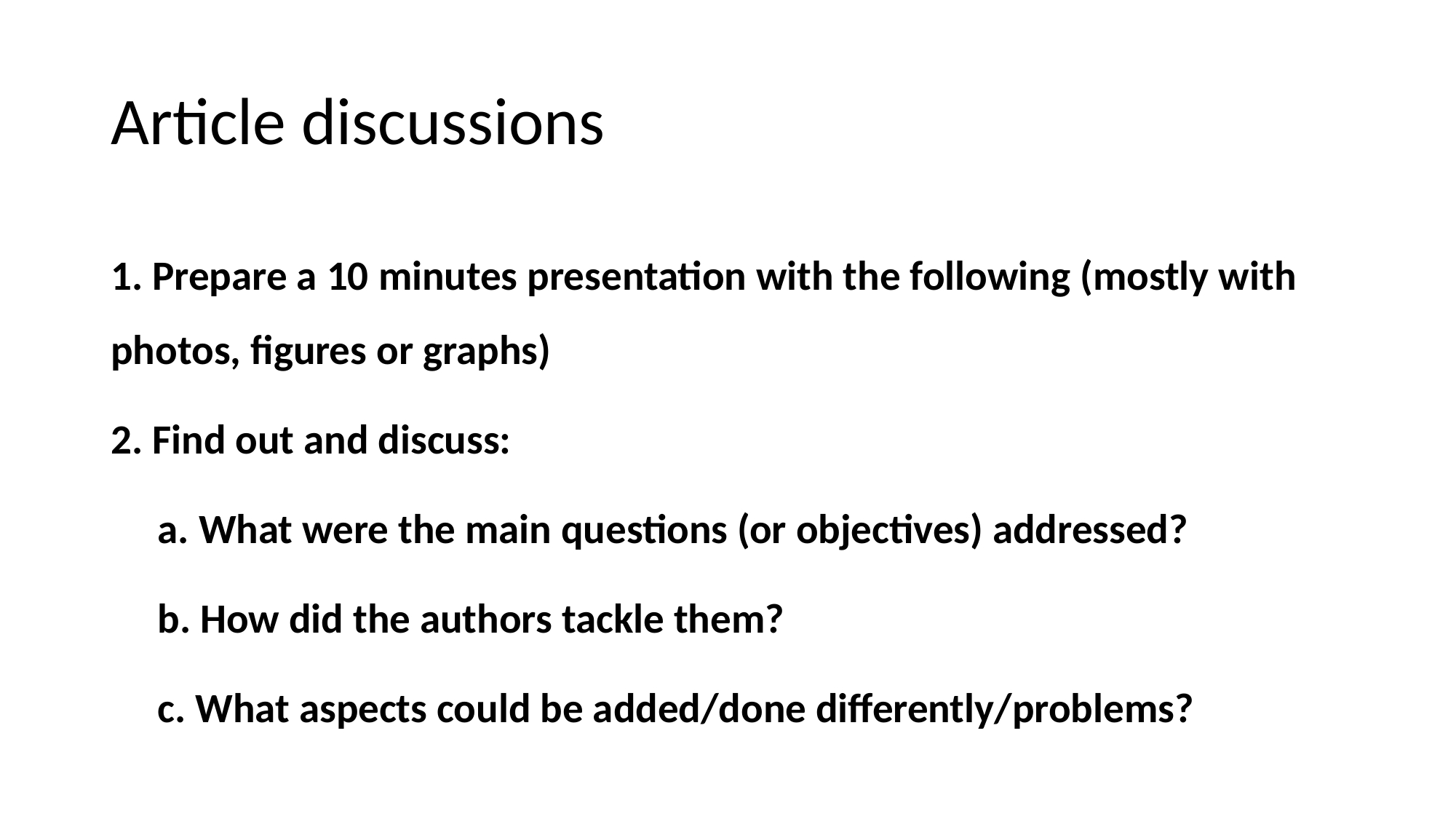

# Article discussions
1. Prepare a 10 minutes presentation with the following (mostly with photos, figures or graphs)
2. Find out and discuss:
a. What were the main questions (or objectives) addressed?
b. How did the authors tackle them?
c. What aspects could be added/done differently/problems?